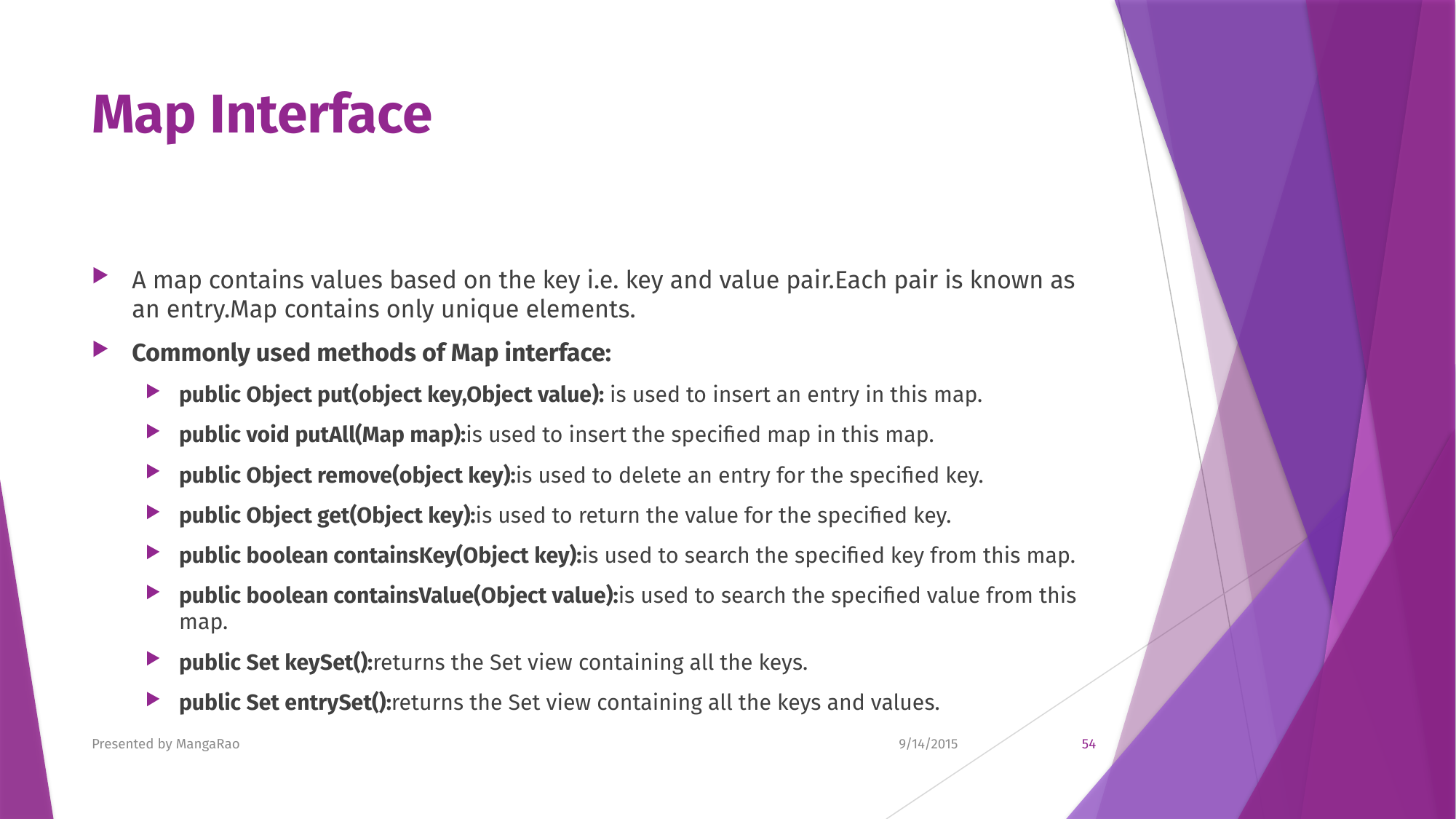

# Map Interface
A map contains values based on the key i.e. key and value pair.Each pair is known as an entry.Map contains only unique elements.
Commonly used methods of Map interface:
public Object put(object key,Object value): is used to insert an entry in this map.
public void putAll(Map map):is used to insert the specified map in this map.
public Object remove(object key):is used to delete an entry for the specified key.
public Object get(Object key):is used to return the value for the specified key.
public boolean containsKey(Object key):is used to search the specified key from this map.
public boolean containsValue(Object value):is used to search the specified value from this map.
public Set keySet():returns the Set view containing all the keys.
public Set entrySet():returns the Set view containing all the keys and values.

Presented by MangaRao
9/14/2015
54